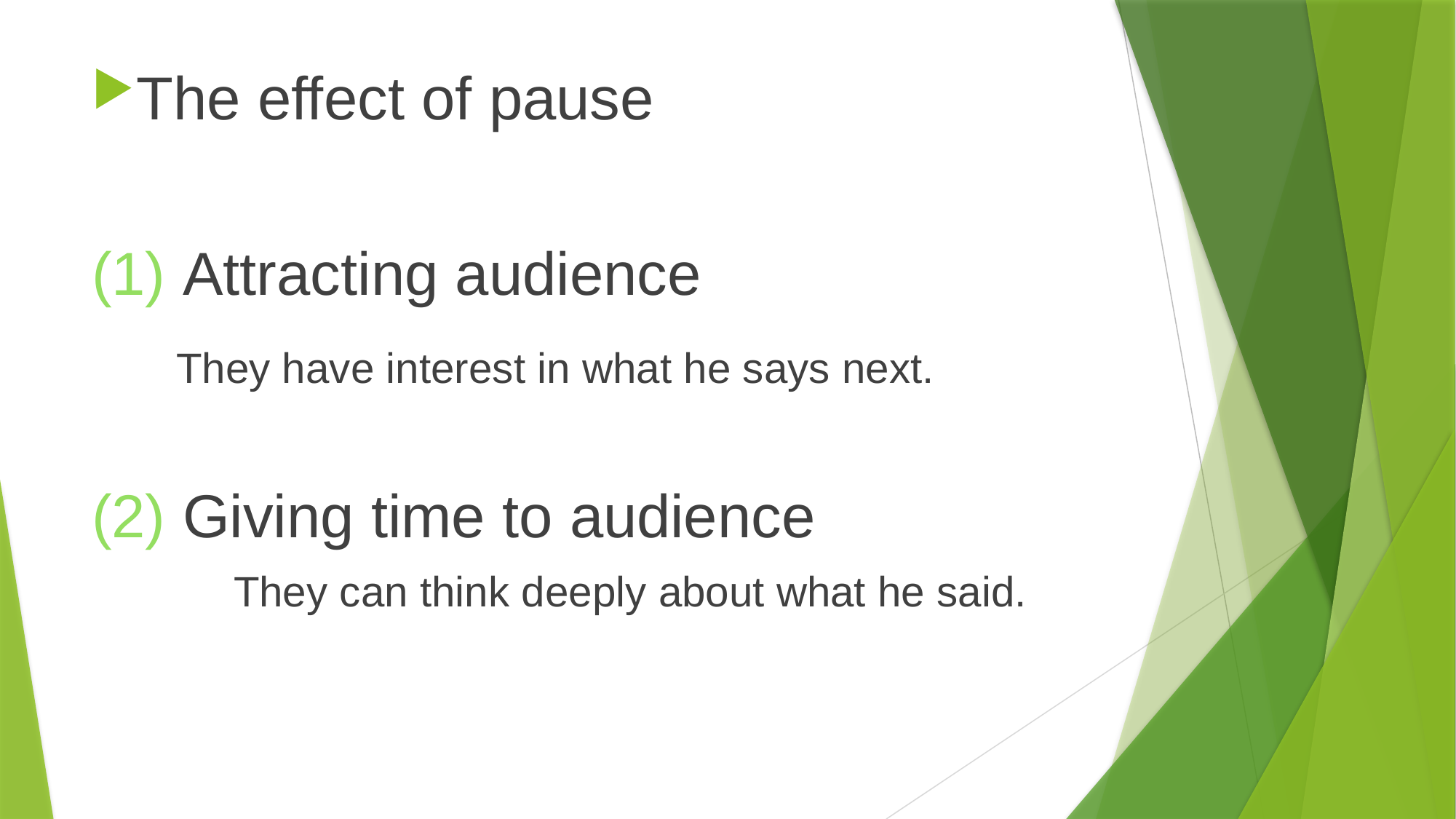

The effect of pause

(1) Attracting audience
     They have interest in what he says next.

(2) Giving time to audience
            They can think deeply about what he said.